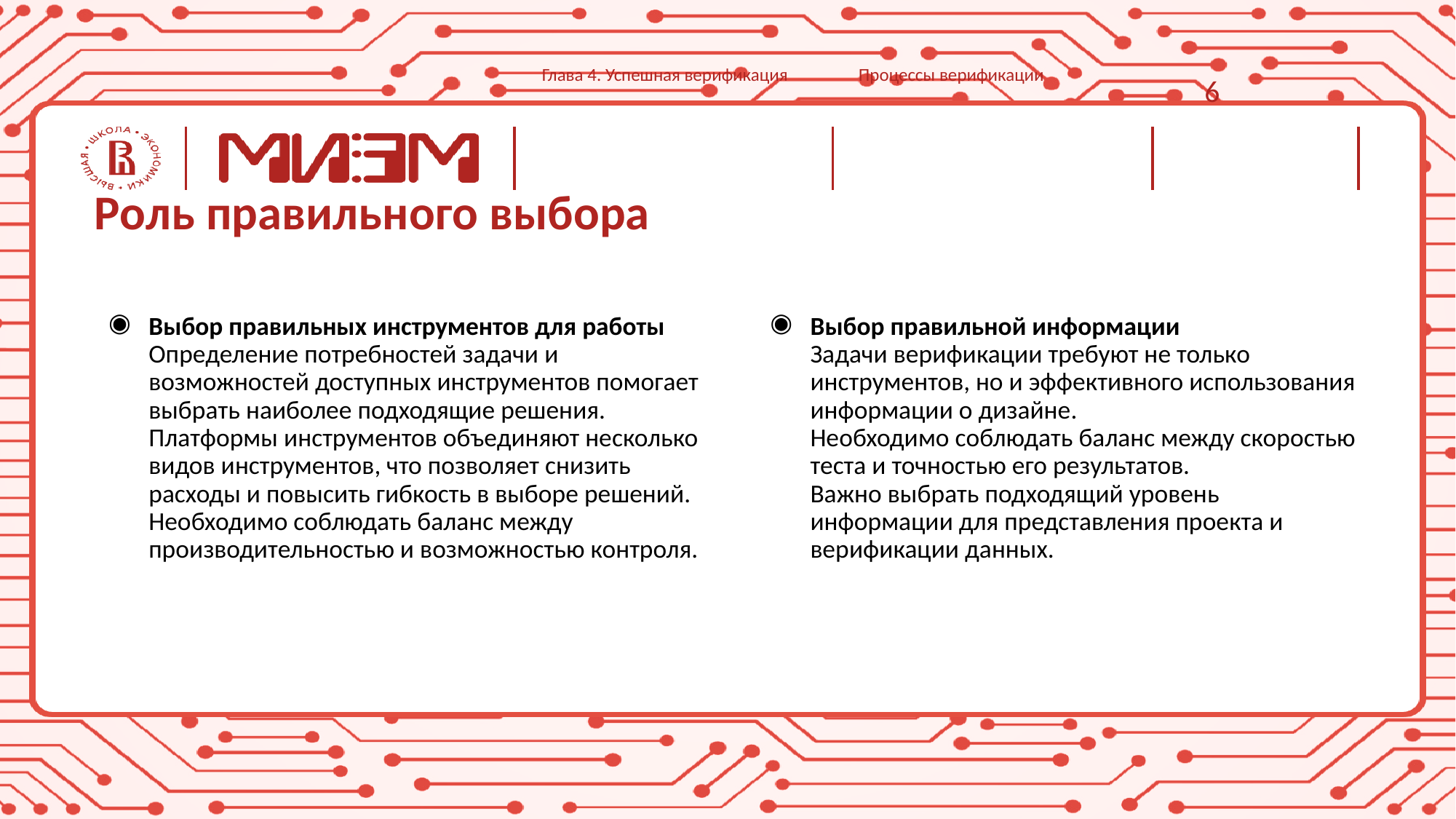

Глава 4. Успешная верификация
Процессы верификации
6
# Роль правильного выбора
Выбор правильных инструментов для работы
Определение потребностей задачи и возможностей доступных инструментов помогает выбрать наиболее подходящие решения.
Платформы инструментов объединяют несколько видов инструментов, что позволяет снизить расходы и повысить гибкость в выборе решений.
Необходимо соблюдать баланс между производительностью и возможностью контроля.

Выбор правильной информации
Задачи верификации требуют не только инструментов, но и эффективного использования информации о дизайне.
Необходимо соблюдать баланс между скоростью теста и точностью его результатов.
Важно выбрать подходящий уровень информации для представления проекта и верификации данных.